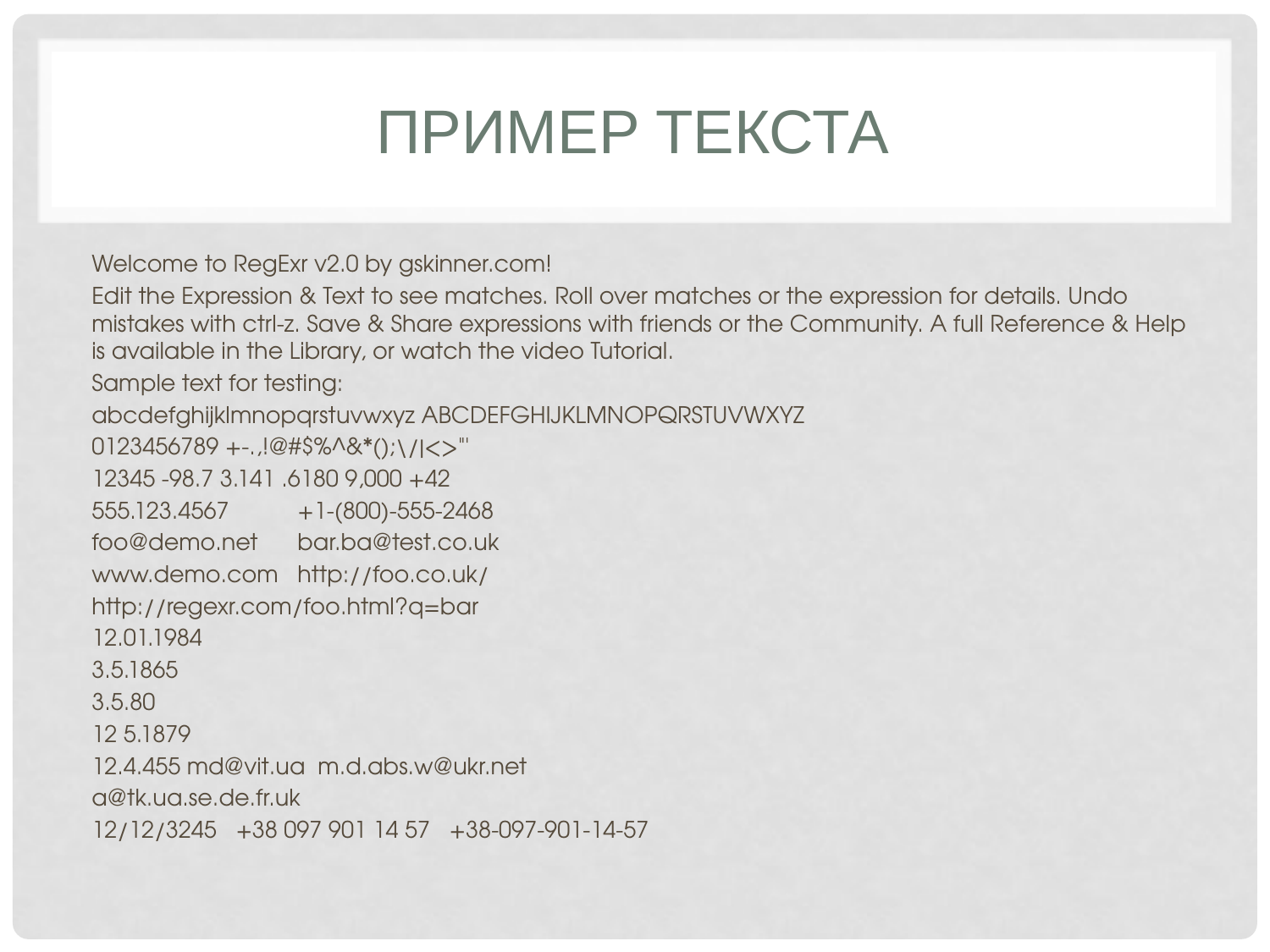

# Пример текста
Welcome to RegExr v2.0 by gskinner.com!
Edit the Expression & Text to see matches. Roll over matches or the expression for details. Undo mistakes with ctrl-z. Save & Share expressions with friends or the Community. A full Reference & Help is available in the Library, or watch the video Tutorial.
Sample text for testing:
abcdefghijklmnopqrstuvwxyz ABCDEFGHIJKLMNOPQRSTUVWXYZ
0123456789 +-.,!@#$%^&*();\/|<>"'
12345 -98.7 3.141 .6180 9,000 +42
555.123.4567	+1-(800)-555-2468
foo@demo.net	bar.ba@test.co.uk
www.demo.com	http://foo.co.uk/
http://regexr.com/foo.html?q=bar
12.01.1984
3.5.1865
3.5.80
12 5.1879
12.4.455 md@vit.ua  m.d.abs.w@ukr.net
a@tk.ua.se.de.fr.uk
12/12/3245   +38 097 901 14 57   +38-097-901-14-57